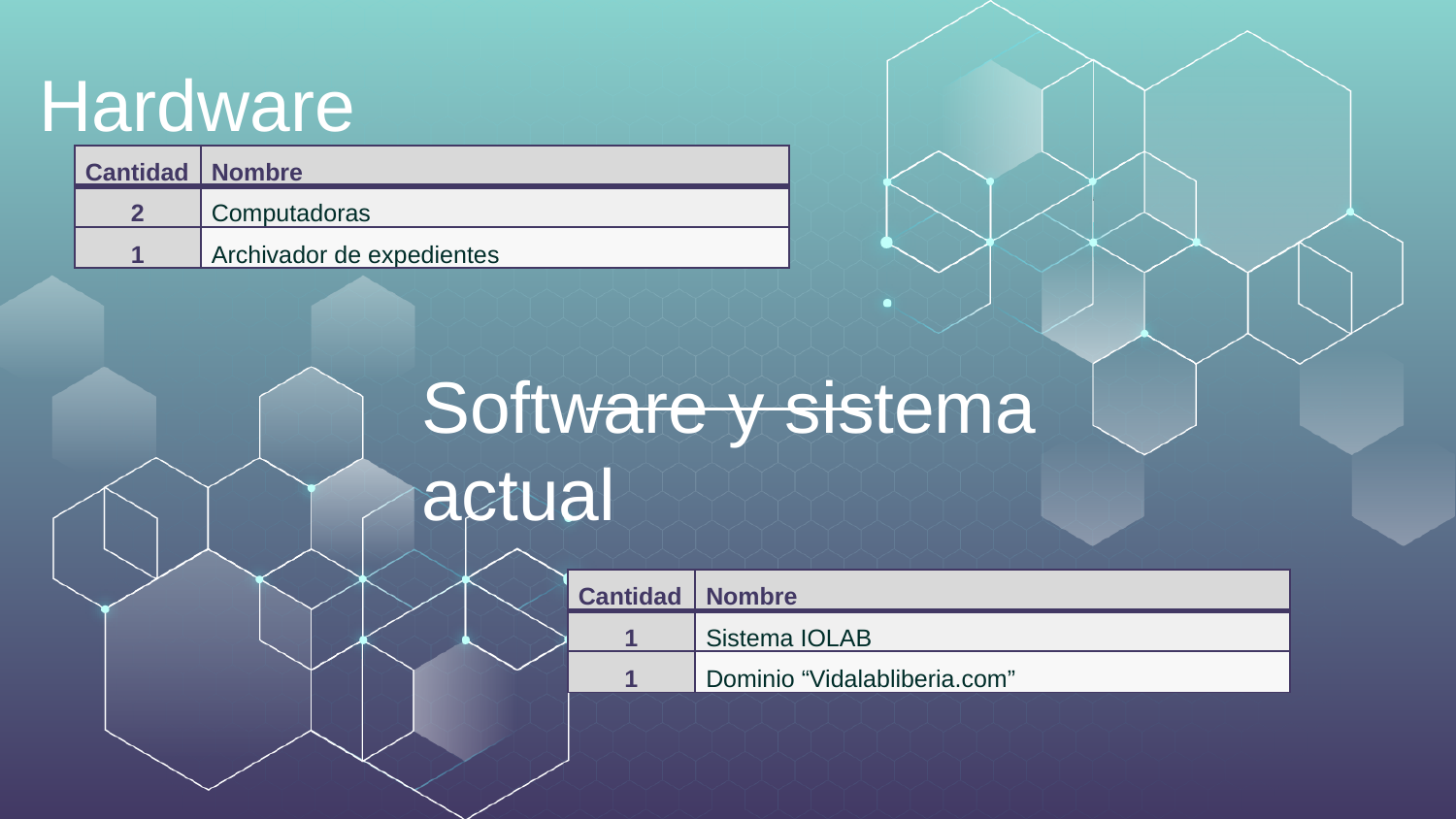

# Hardware
| Cantidad | Nombre |
| --- | --- |
| 2 | Computadoras |
| 1 | Archivador de expedientes |
Software y sistema actual
| Cantidad | Nombre |
| --- | --- |
| 1 | Sistema IOLAB |
| 1 | Dominio “Vidalabliberia.com” |